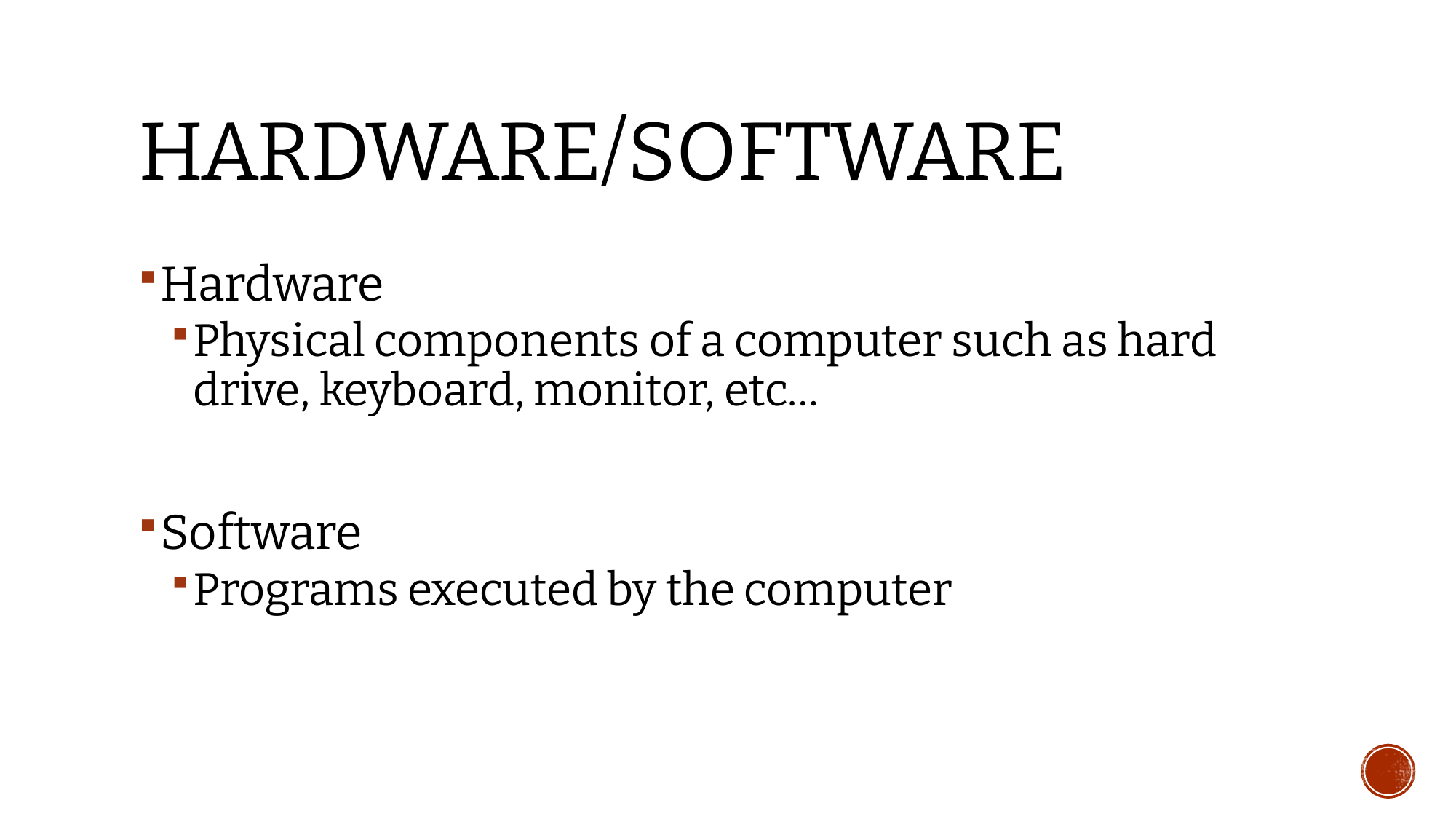

# Hardware/software
Hardware
Physical components of a computer such as hard drive, keyboard, monitor, etc…

Software
Programs executed by the computer